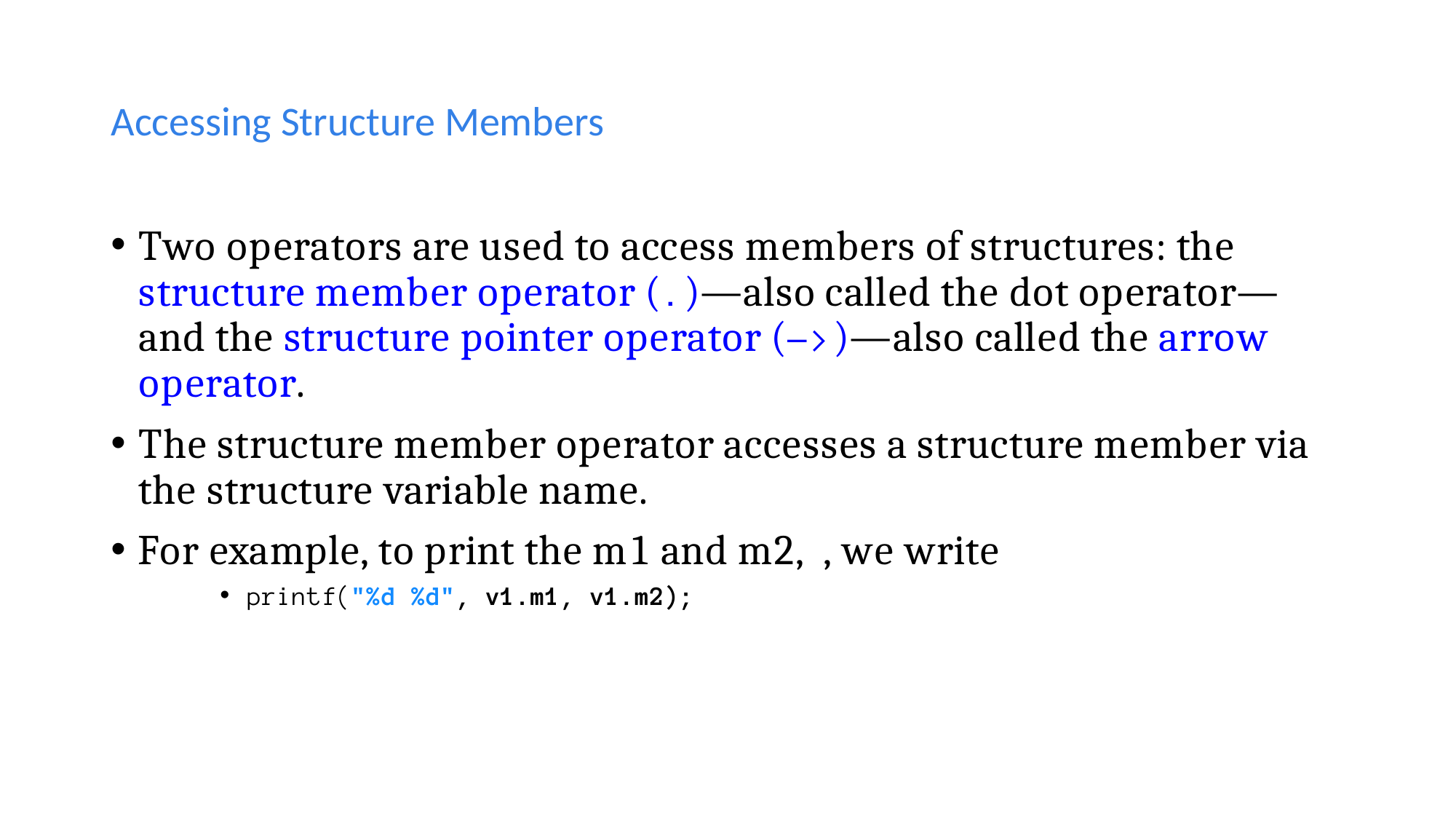

# Accessing Structure Members
Two operators are used to access members of structures: the structure member operator (.)—also called the dot operator—and the structure pointer operator (->)—also called the arrow operator.
The structure member operator accesses a structure member via the structure variable name.
For example, to print the m1 and m2,  , we write
printf("%d %d", v1.m1, v1.m2);